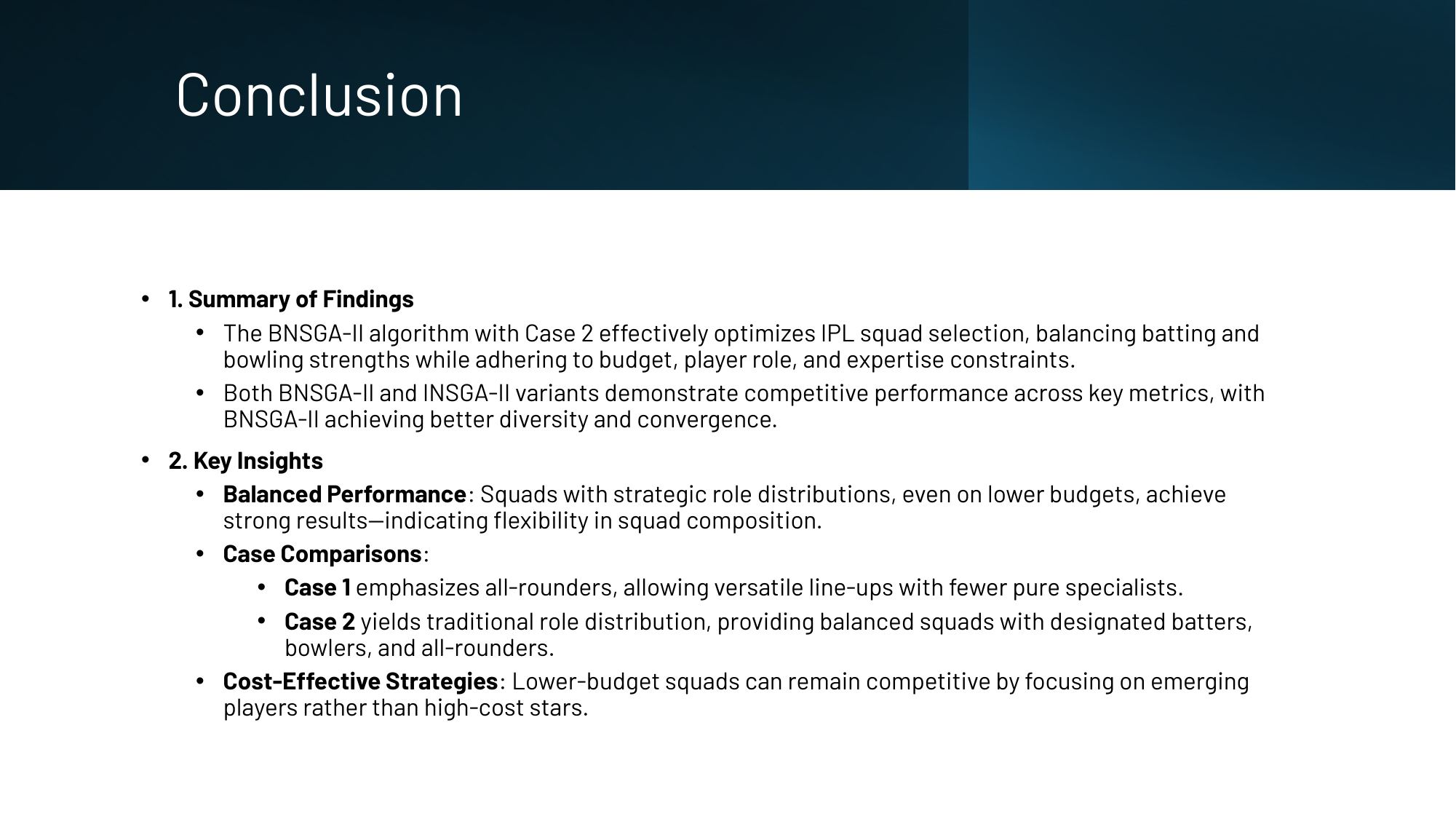

# Conclusion
1. Summary of Findings
The BNSGA-II algorithm with Case 2 effectively optimizes IPL squad selection, balancing batting and bowling strengths while adhering to budget, player role, and expertise constraints.
Both BNSGA-II and INSGA-II variants demonstrate competitive performance across key metrics, with BNSGA-II achieving better diversity and convergence.
2. Key Insights
Balanced Performance: Squads with strategic role distributions, even on lower budgets, achieve strong results—indicating flexibility in squad composition.
Case Comparisons:
Case 1 emphasizes all-rounders, allowing versatile line-ups with fewer pure specialists.
Case 2 yields traditional role distribution, providing balanced squads with designated batters, bowlers, and all-rounders.
Cost-Effective Strategies: Lower-budget squads can remain competitive by focusing on emerging players rather than high-cost stars.